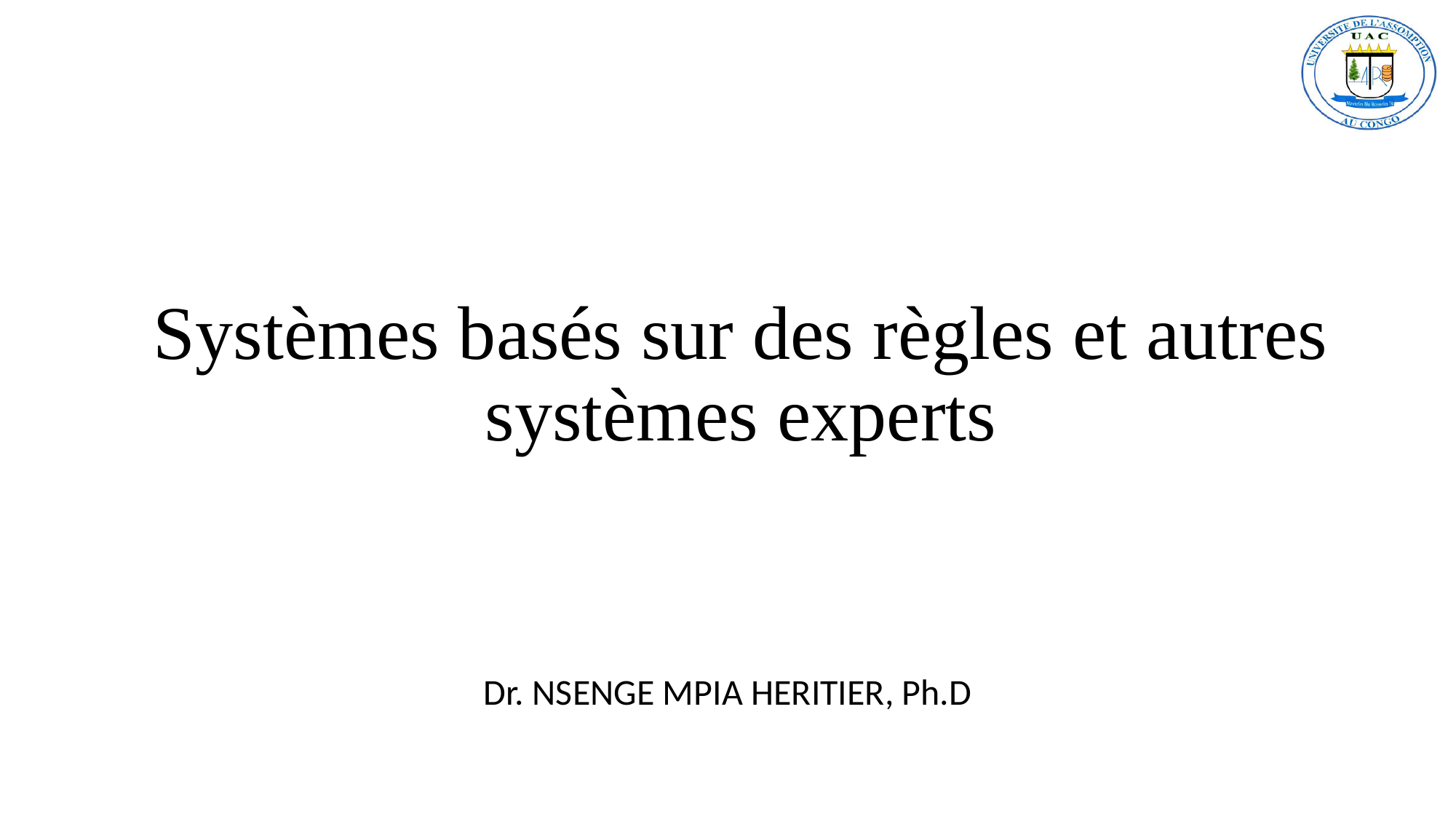

# Systèmes basés sur des règles et autres systèmes experts
Dr. NSENGE MPIA HERITIER, Ph.D